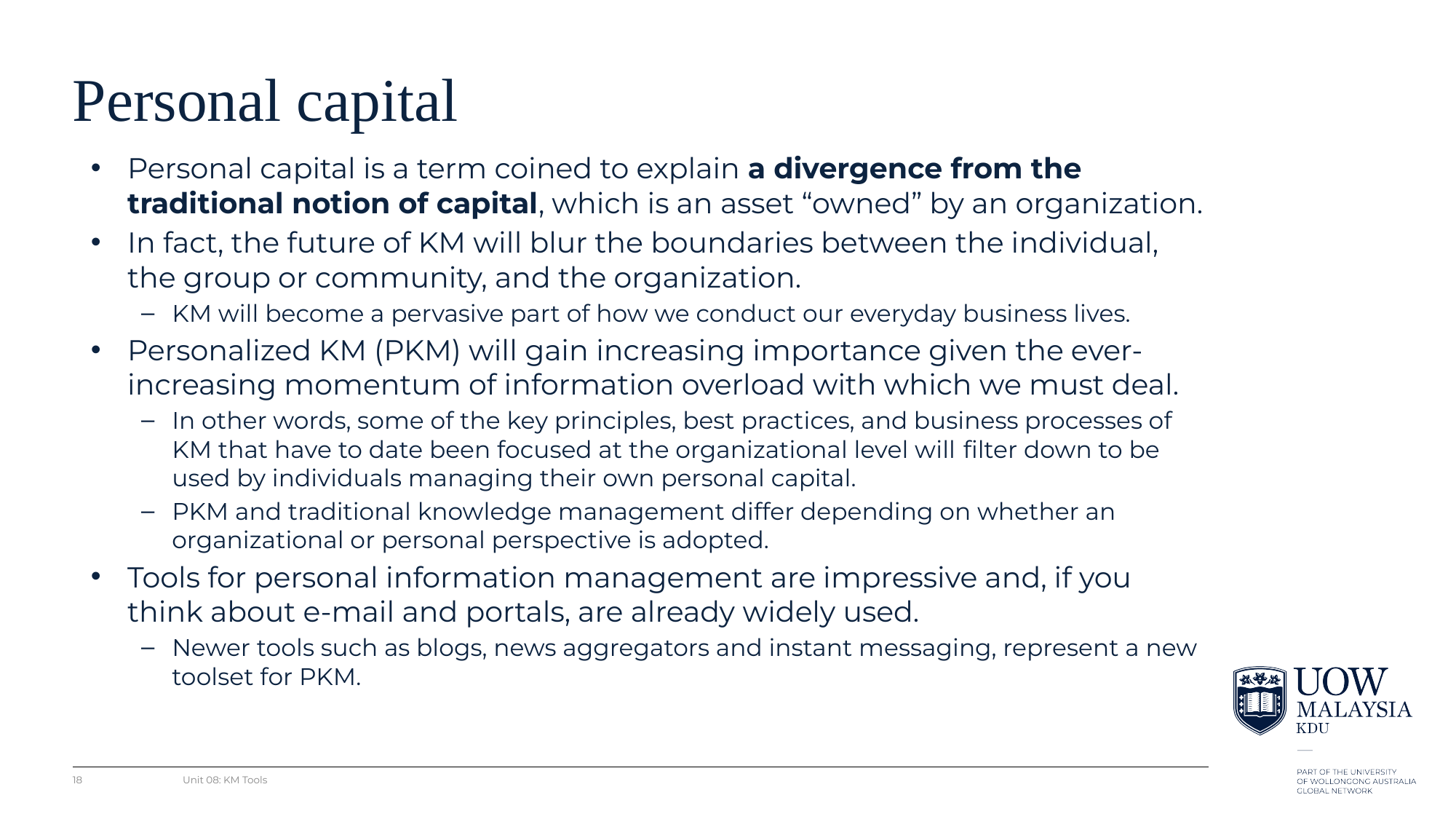

# Personal capital
Personal capital is a term coined to explain a divergence from the traditional notion of capital, which is an asset “owned” by an organization.
In fact, the future of KM will blur the boundaries between the individual, the group or community, and the organization.
KM will become a pervasive part of how we conduct our everyday business lives.
Personalized KM (PKM) will gain increasing importance given the ever-increasing momentum of information overload with which we must deal.
In other words, some of the key principles, best practices, and business processes of KM that have to date been focused at the organizational level will ﬁlter down to be used by individuals managing their own personal capital.
PKM and traditional knowledge management differ depending on whether an organizational or personal perspective is adopted.
Tools for personal information management are impressive and, if you think about e-mail and portals, are already widely used.
Newer tools such as blogs, news aggregators and instant messaging, represent a new toolset for PKM.
18
Unit 08: KM Tools